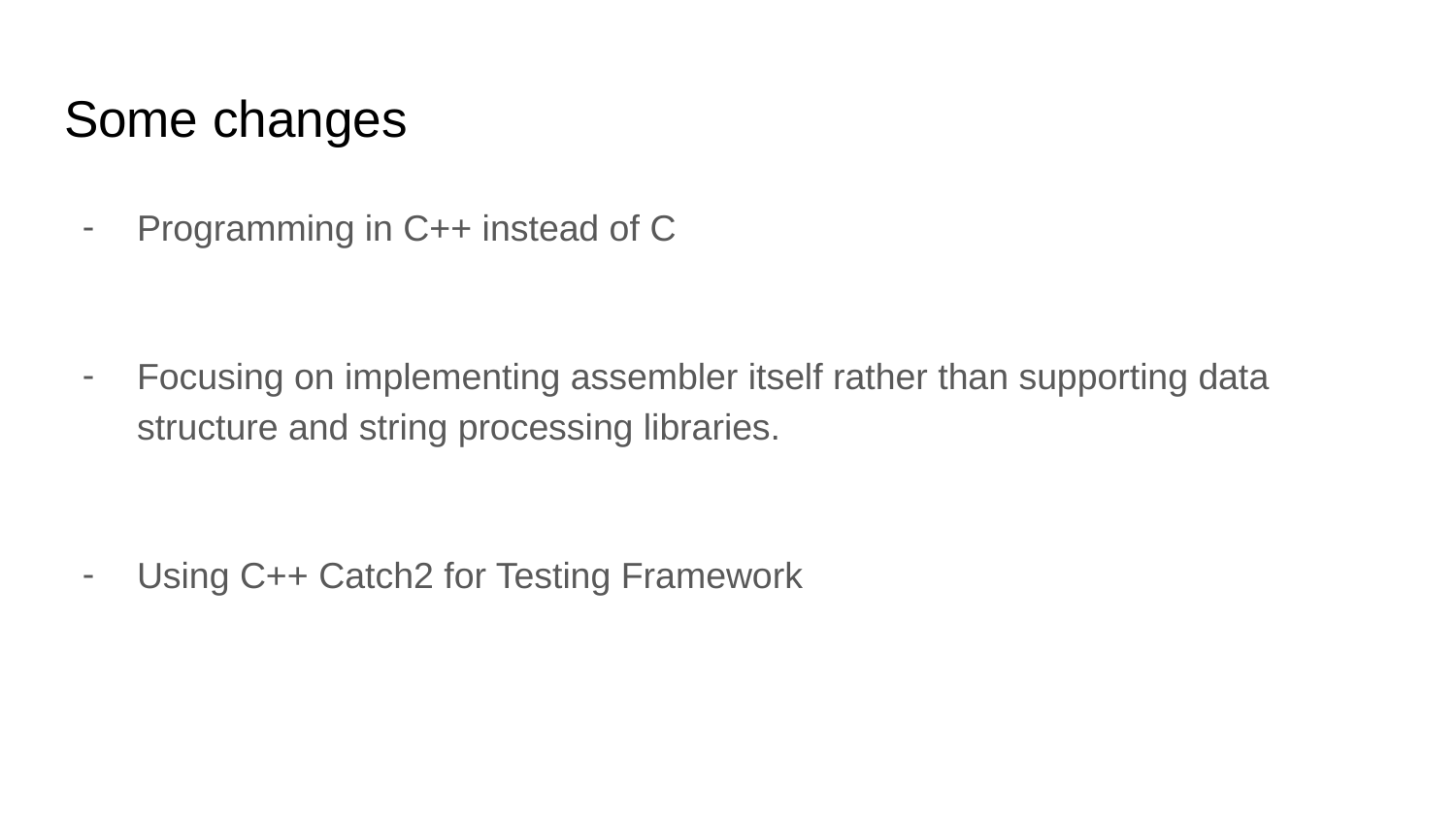

# Some changes
Programming in C++ instead of C

Focusing on implementing assembler itself rather than supporting data structure and string processing libraries.

Using C++ Catch2 for Testing Framework